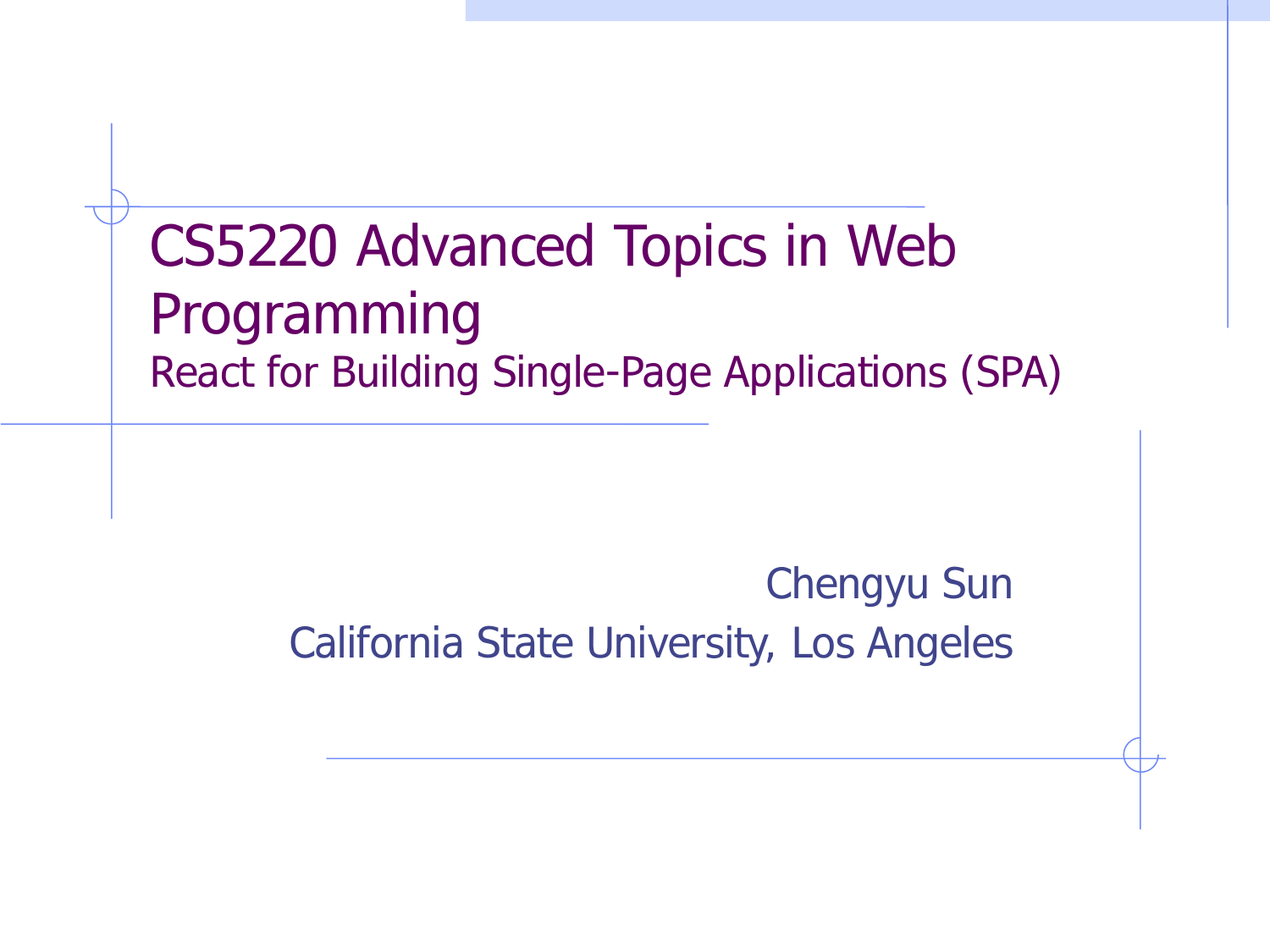

# CS5220 Advanced Topics in Web Programming React for Building Single-Page Applications (SPA)
Chengyu Sun
California State University, Los Angeles